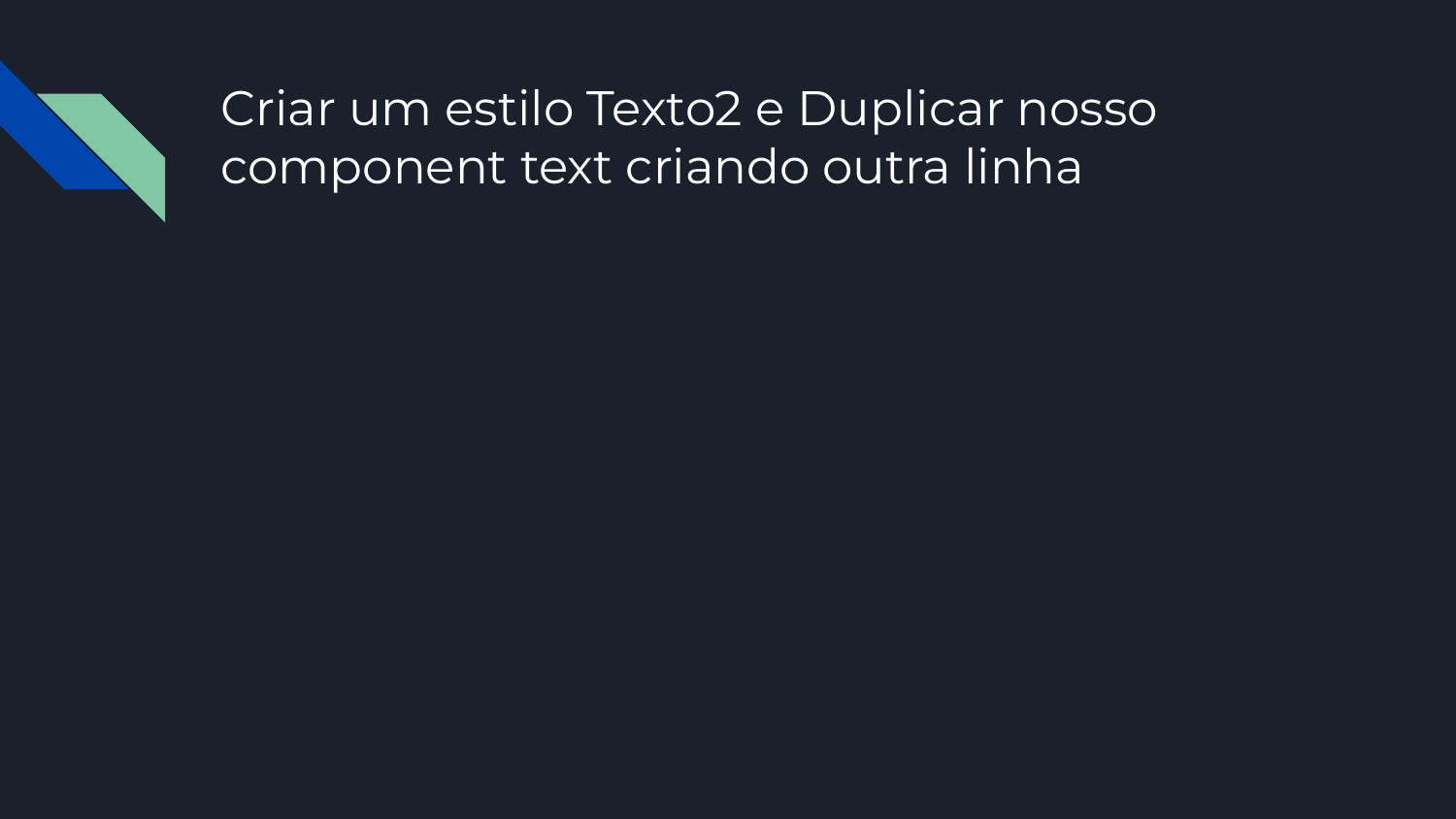

# Criar um estilo Texto2 e Duplicar nosso component text criando outra linha